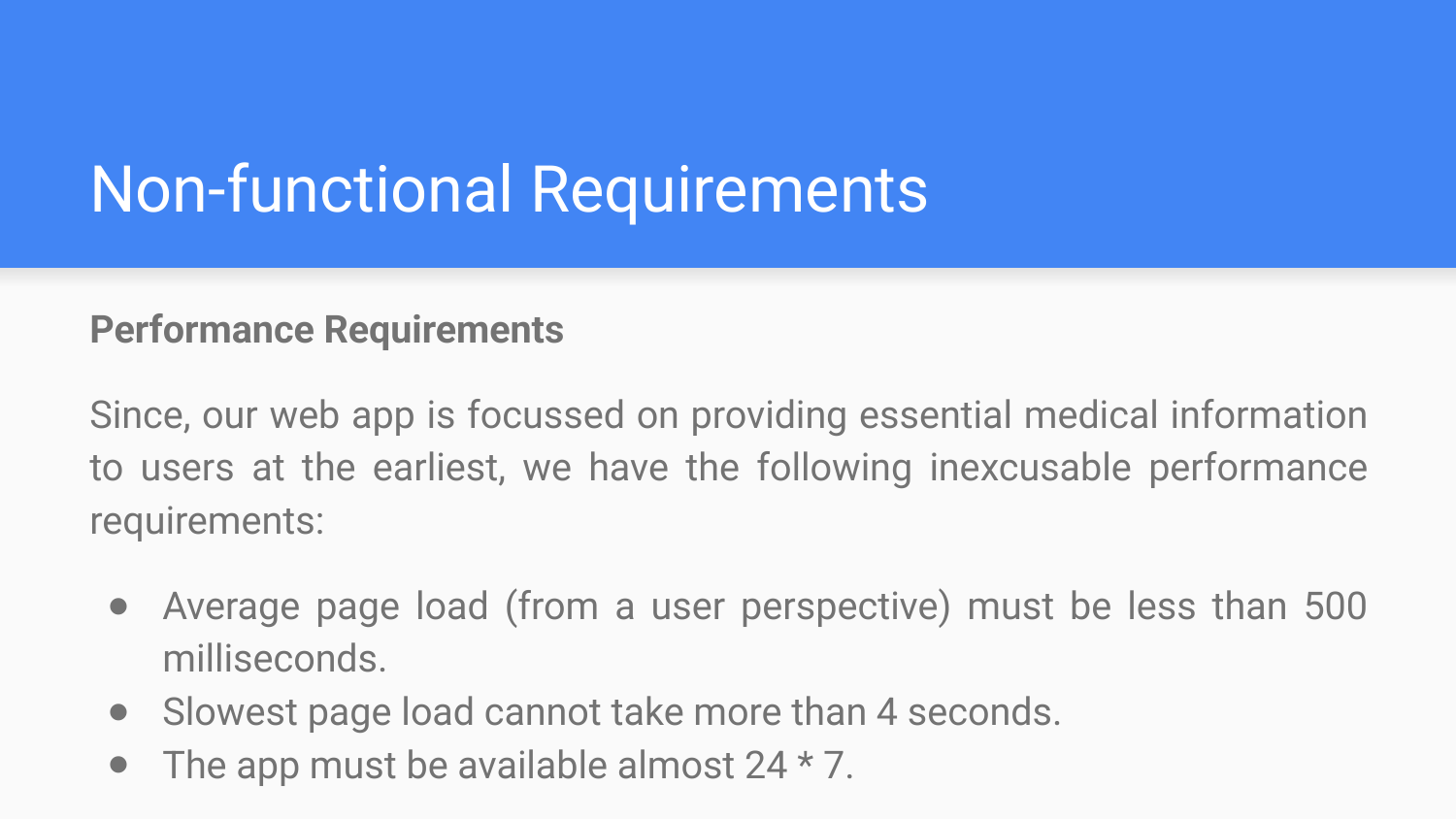

# Non-functional Requirements
Performance Requirements
Since, our web app is focussed on providing essential medical information to users at the earliest, we have the following inexcusable performance requirements:
Average page load (from a user perspective) must be less than 500 milliseconds.
Slowest page load cannot take more than 4 seconds.
The app must be available almost 24 * 7.